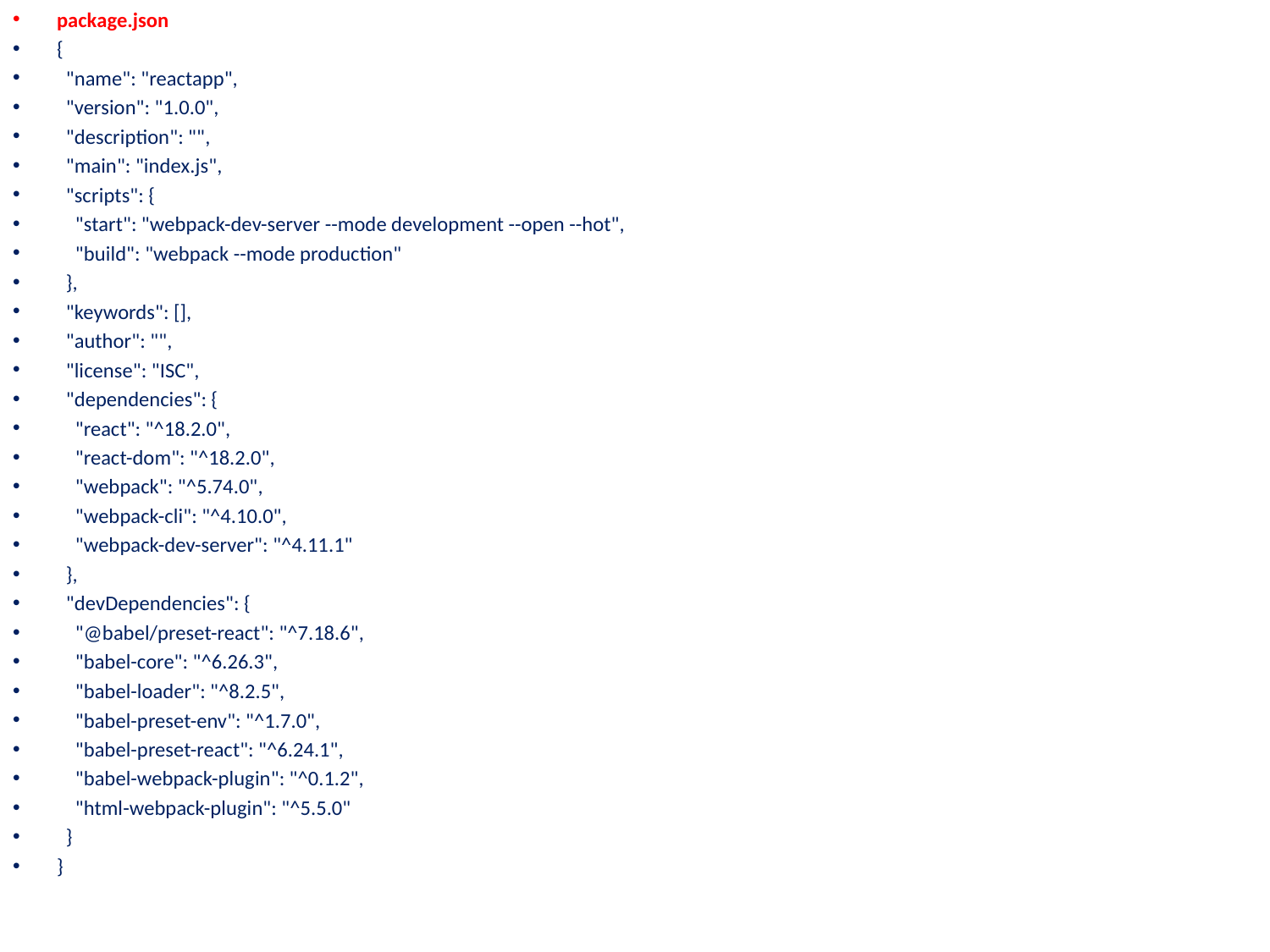

package.json
{
  "name": "reactapp",
  "version": "1.0.0",
  "description": "",
  "main": "index.js",
  "scripts": {
    "start": "webpack-dev-server --mode development --open --hot",
    "build": "webpack --mode production"
  },
  "keywords": [],
  "author": "",
  "license": "ISC",
  "dependencies": {
    "react": "^18.2.0",
    "react-dom": "^18.2.0",
    "webpack": "^5.74.0",
    "webpack-cli": "^4.10.0",
    "webpack-dev-server": "^4.11.1"
  },
  "devDependencies": {
    "@babel/preset-react": "^7.18.6",
    "babel-core": "^6.26.3",
    "babel-loader": "^8.2.5",
    "babel-preset-env": "^1.7.0",
    "babel-preset-react": "^6.24.1",
    "babel-webpack-plugin": "^0.1.2",
    "html-webpack-plugin": "^5.5.0"
  }
}